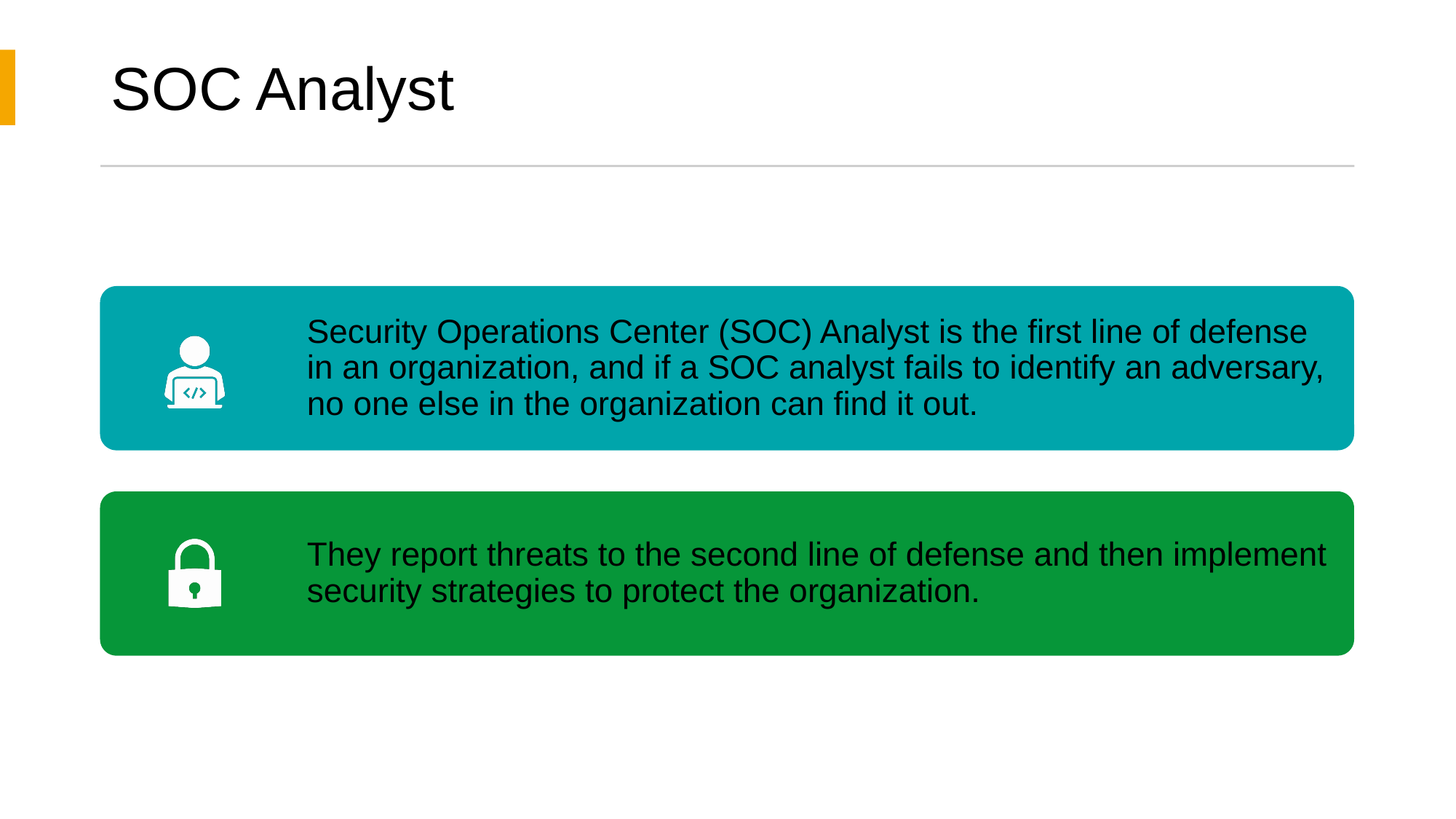

# SOC Analyst

Security Operations Center (SOC) Analyst is the first line of defense in an organization, and if a SOC analyst fails to identify an adversary, no one else in the organization can find it out.

They report threats to the second line of defense and then implement security strategies to protect the organization.